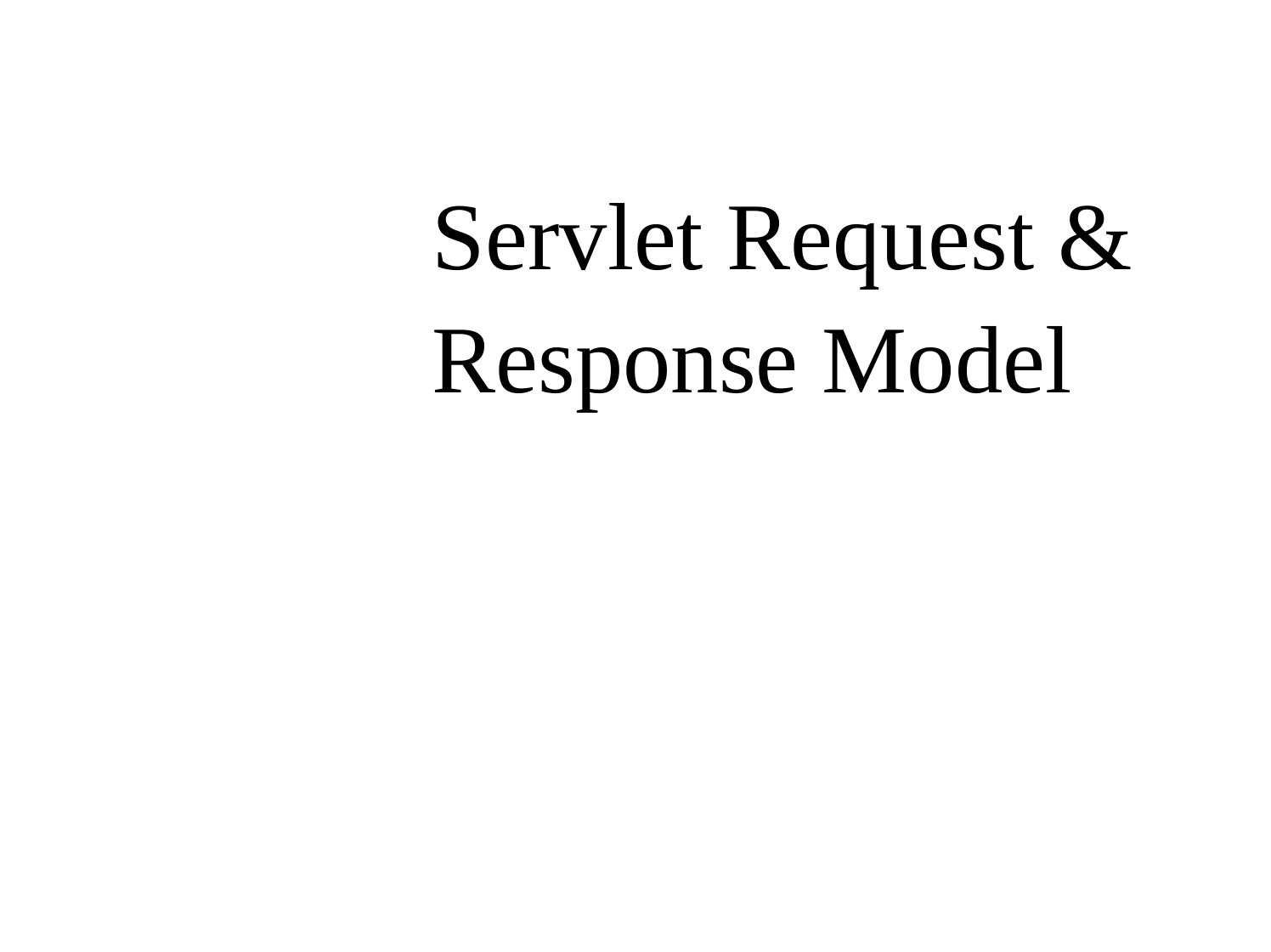

Antrix Consultancy Services

Servlet Request &
Response Model

Madhusudhanan.P.K.